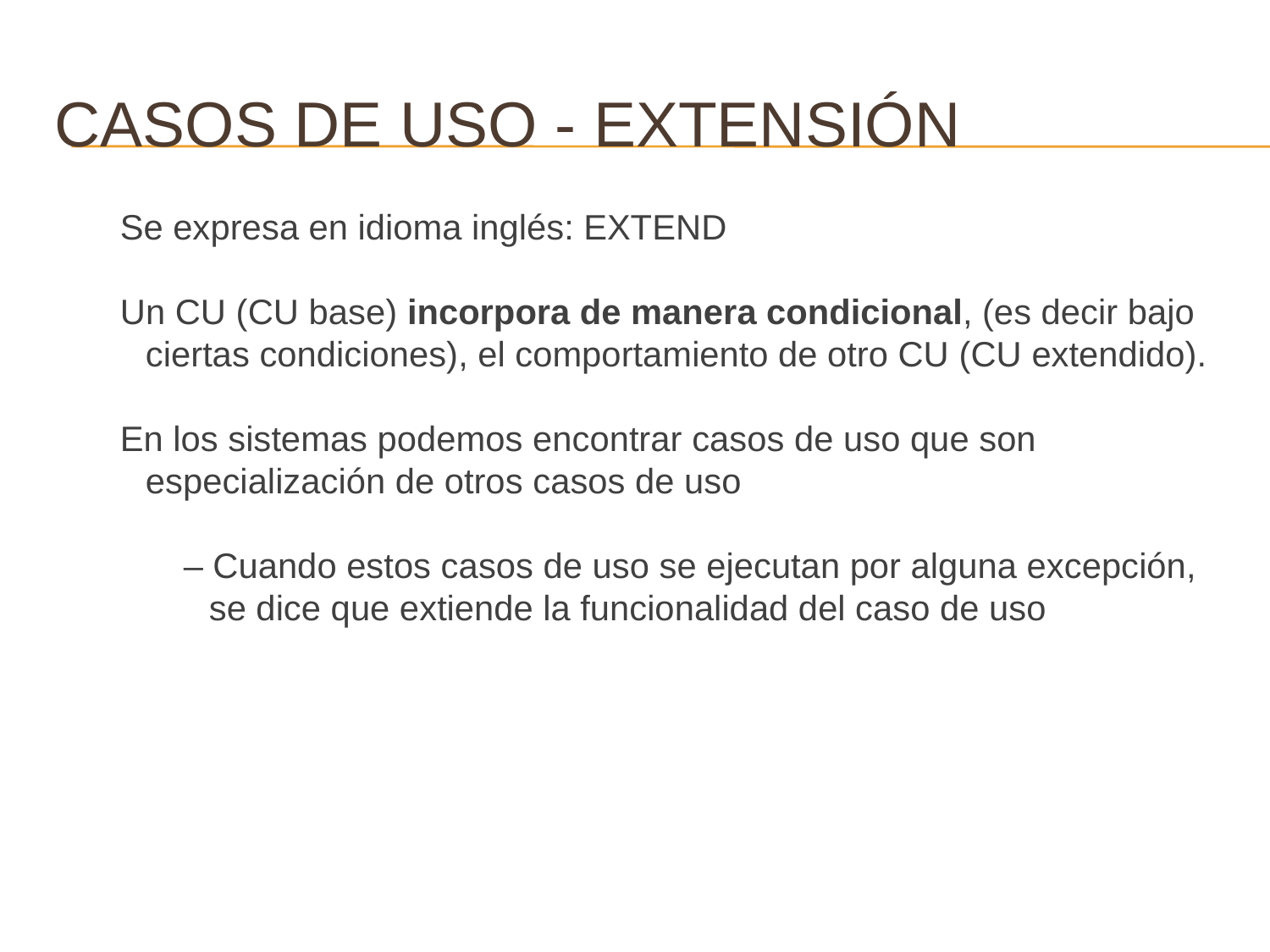

# Casos de uso - extensión
Se expresa en idioma inglés: EXTEND

Un CU (CU base) incorpora de manera condicional, (es decir bajo ciertas condiciones), el comportamiento de otro CU (CU extendido).

En los sistemas podemos encontrar casos de uso que son especialización de otros casos de uso

– Cuando estos casos de uso se ejecutan por alguna excepción, se dice que extiende la funcionalidad del caso de uso